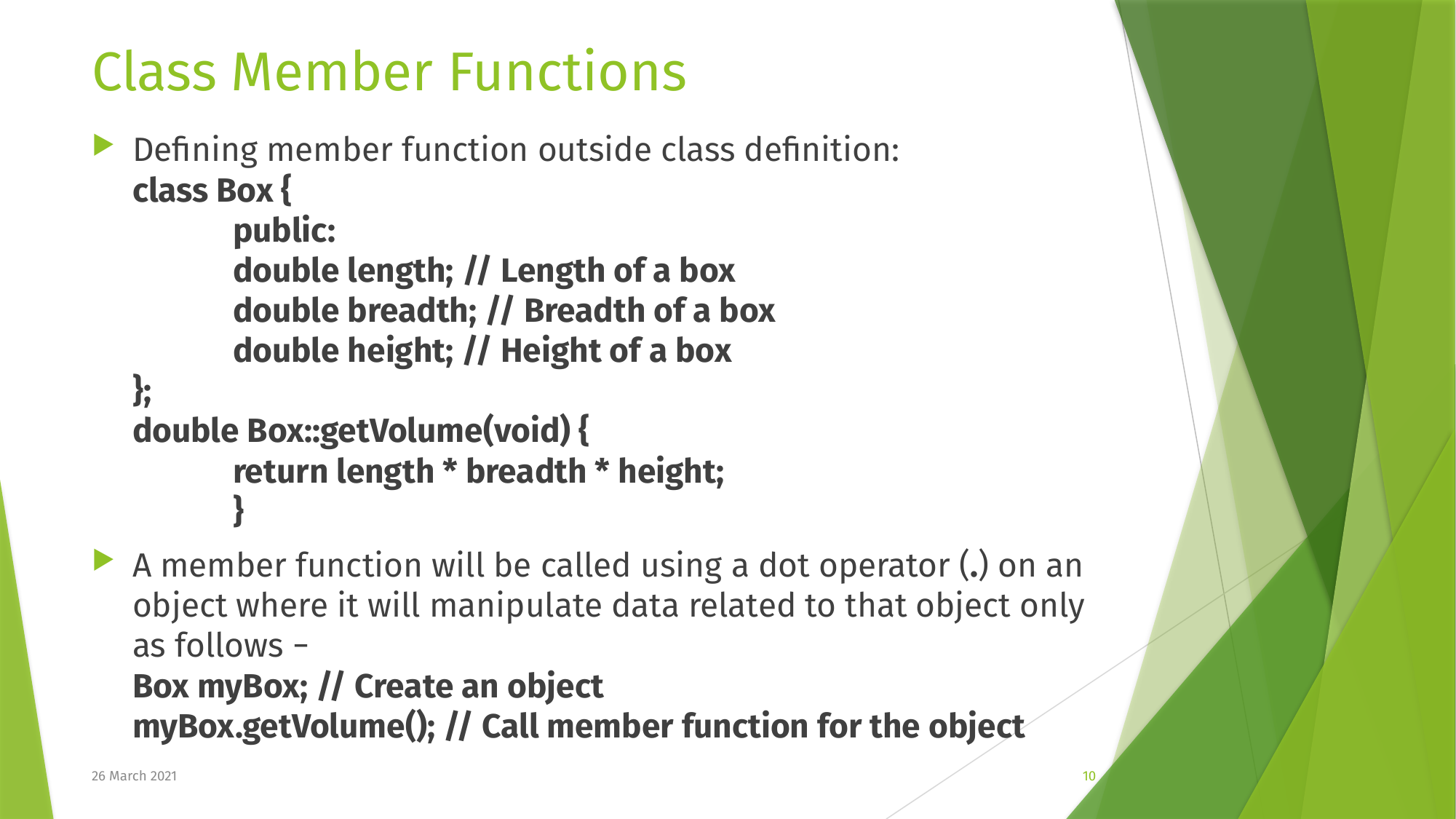

# Class Member Functions
Defining member function outside class definition:
class Box {
		public:
		double length; // Length of a box
		double breadth; // Breadth of a box
		double height; // Height of a box
};
double Box::getVolume(void) {
		return length * breadth * height;
	}
A member function will be called using a dot operator (.) on an object where it will manipulate data related to that object only as follows −
Box myBox; // Create an object
myBox.getVolume(); // Call member function for the object
26 March 2021
10